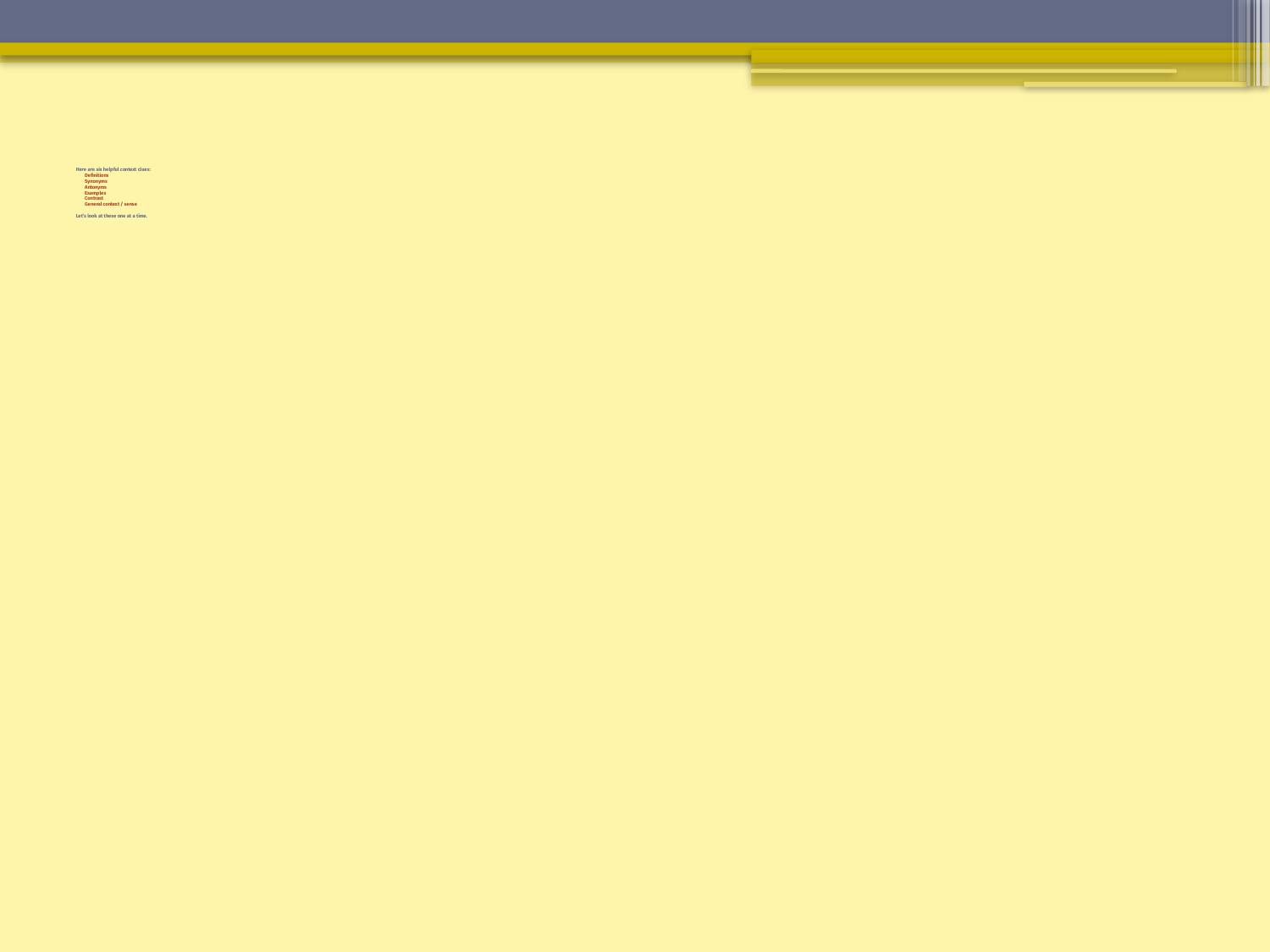

# Here are six helpful context clues: Definitions Synonyms Antonyms Examples Contrast General context / sense Let’s look at these one at a time.